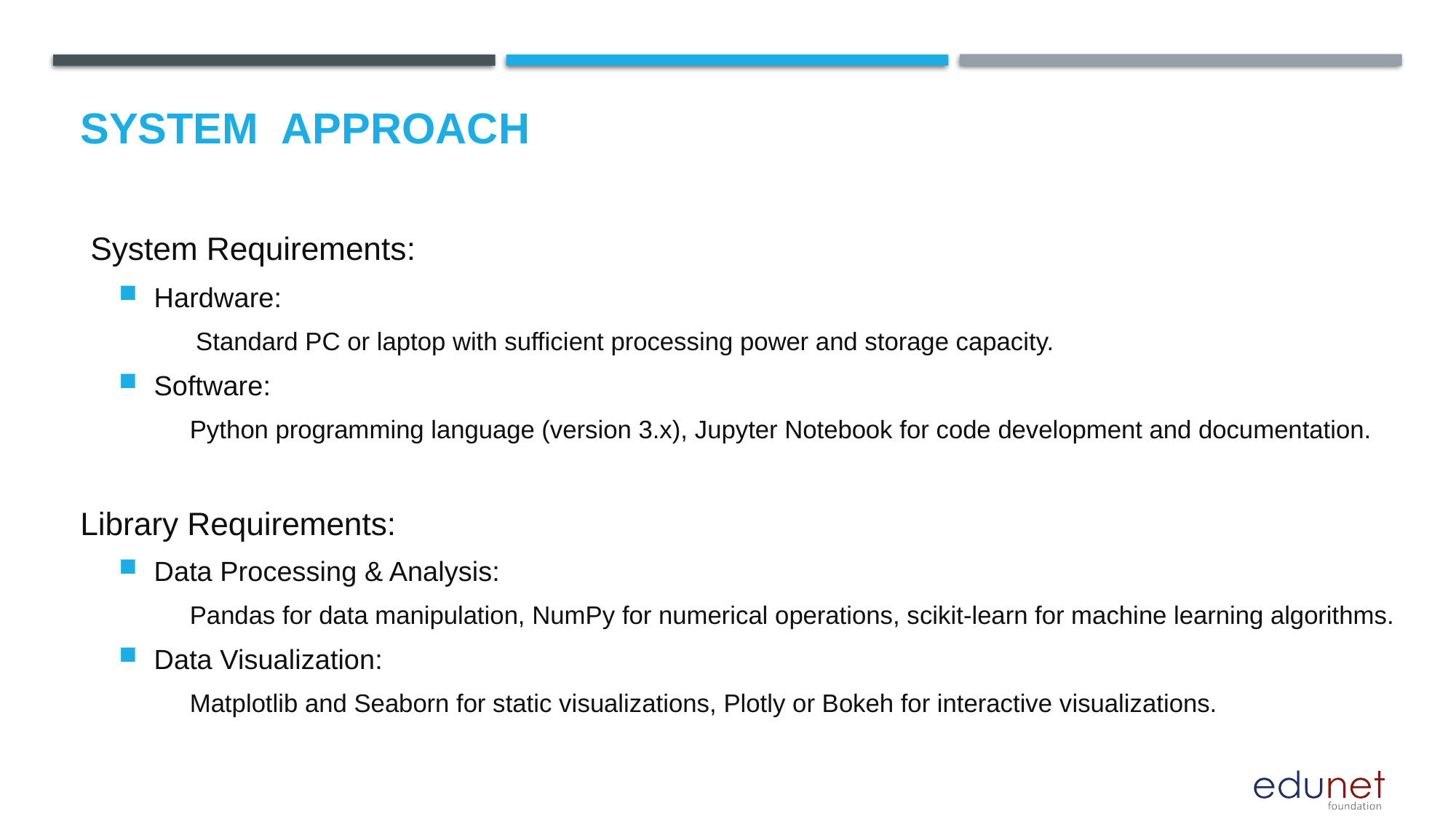

# System  Approach
 System Requirements:
Hardware:
 Standard PC or laptop with sufficient processing power and storage capacity.
Software:
Python programming language (version 3.x), Jupyter Notebook for code development and documentation.

Library Requirements:
Data Processing & Analysis:
Pandas for data manipulation, NumPy for numerical operations, scikit-learn for machine learning algorithms.
Data Visualization:
Matplotlib and Seaborn for static visualizations, Plotly or Bokeh for interactive visualizations.